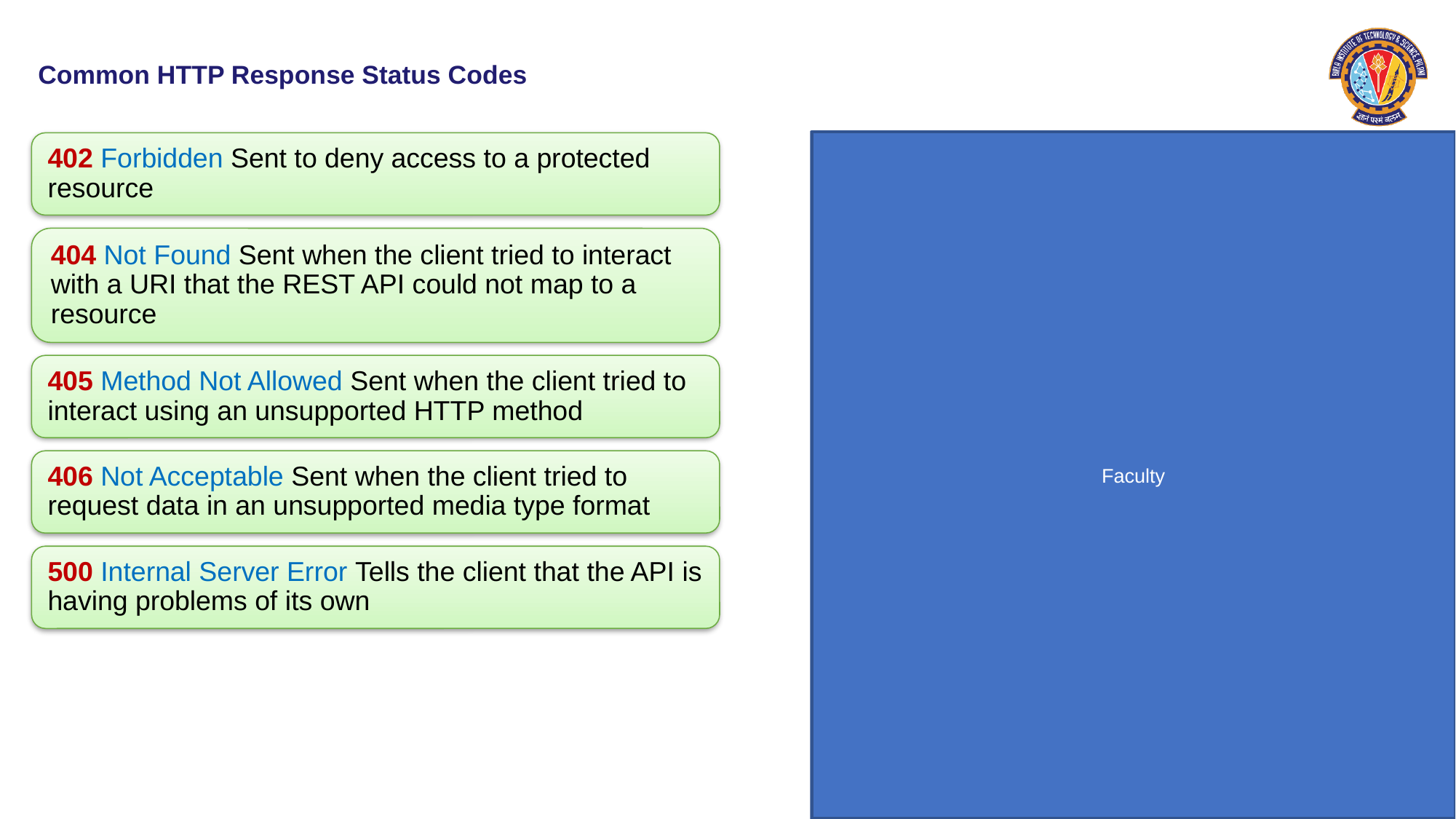

# Common HTTP Response Status Codes
402 Forbidden Sent to deny access to a protected resource
404 Not Found Sent when the client tried to interact with a URI that the REST API could not map to a resource
405 Method Not Allowed Sent when the client tried to interact using an unsupported HTTP method
406 Not Acceptable Sent when the client tried to request data in an unsupported media type format
500 Internal Server Error Tells the client that the API is having problems of its own